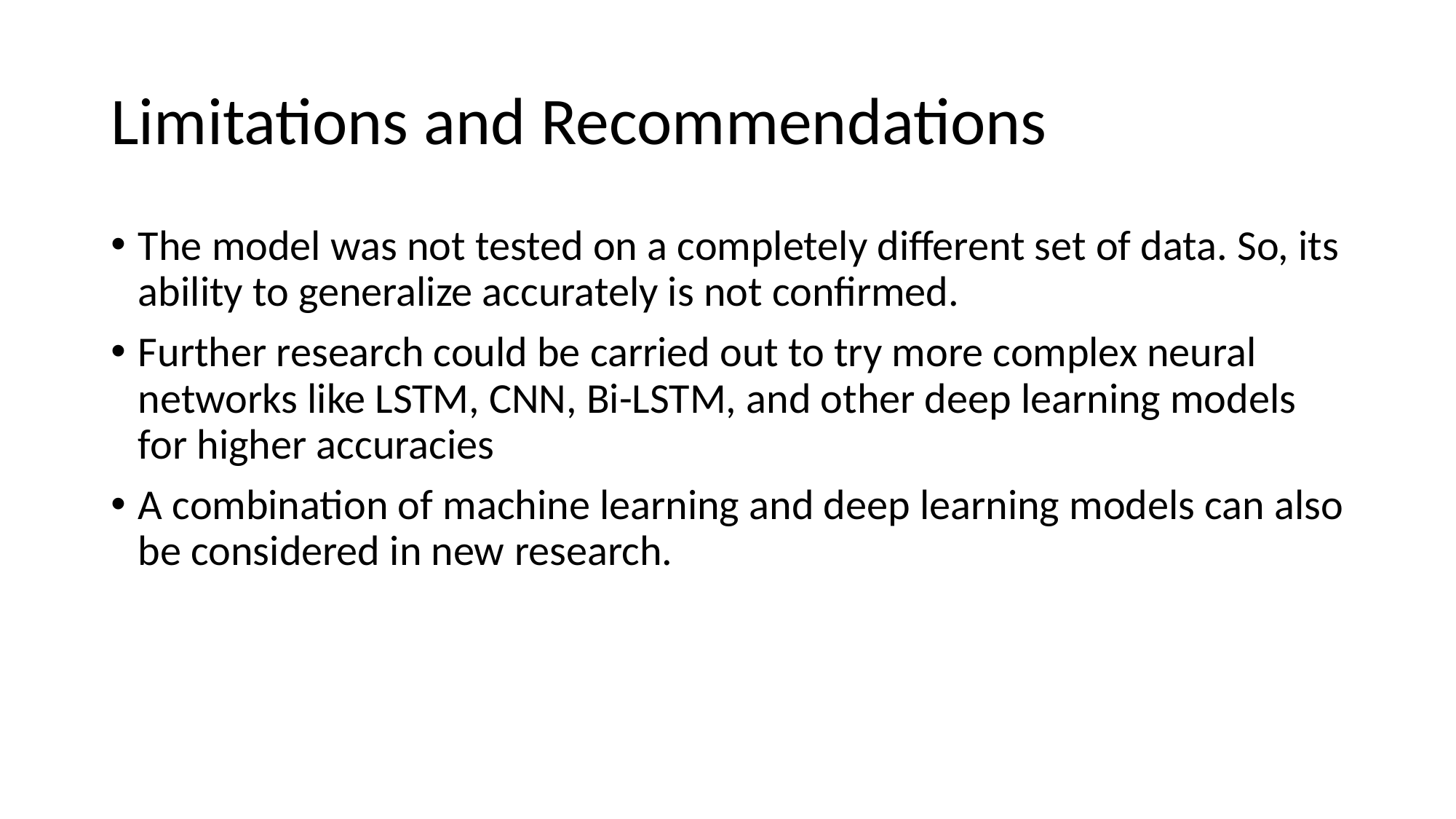

# Limitations and Recommendations
The model was not tested on a completely different set of data. So, its ability to generalize accurately is not confirmed.
Further research could be carried out to try more complex neural networks like LSTM, CNN, Bi-LSTM, and other deep learning models for higher accuracies
A combination of machine learning and deep learning models can also be considered in new research.